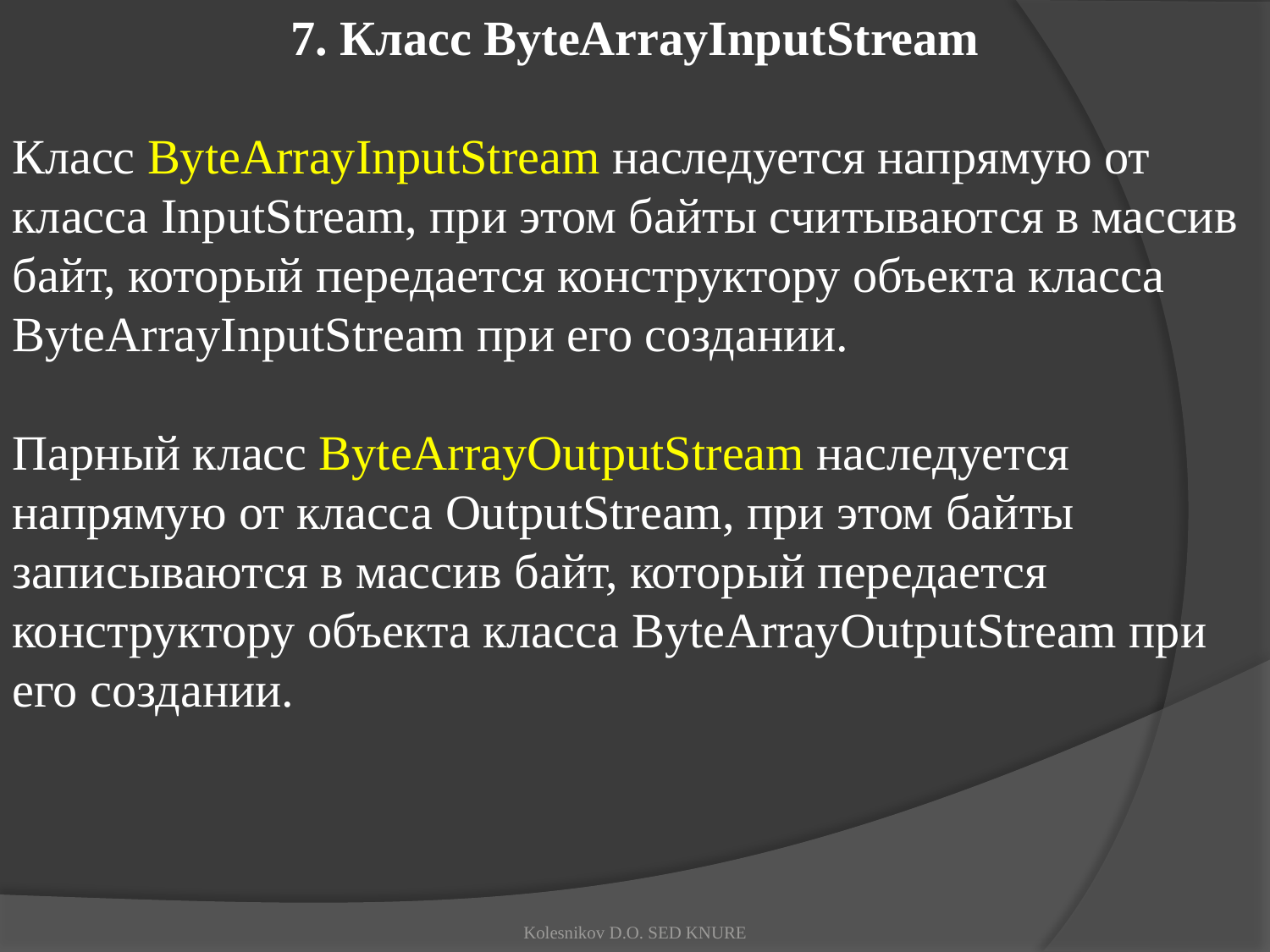

7. Класс ByteArrayInputStream

Класс ByteArrayInputStream наследуется напрямую от класса InputStream, при этом байты считываются в массив байт, который передается конструктору объекта класса ByteArrayInputStream при его создании.

Парный класс ByteArrayOutputStream наследуется напрямую от класса OutputStream, при этом байты записываются в массив байт, который передается конструктору объекта класса ByteArrayOutputStream при его создании.
Kolesnikov D.O. SED KNURE